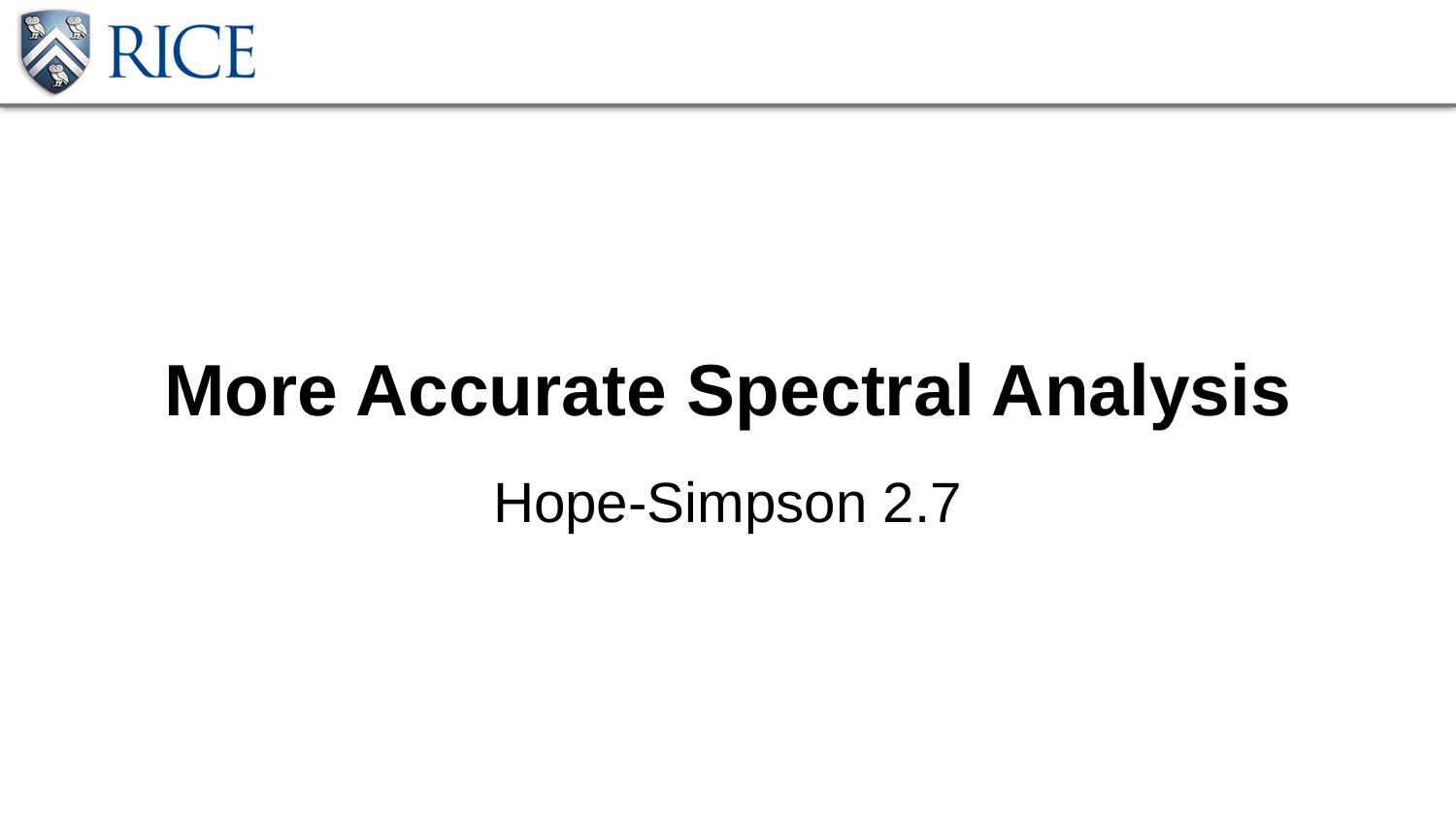

# More Accurate Spectral Analysis
Hope-Simpson 2.7